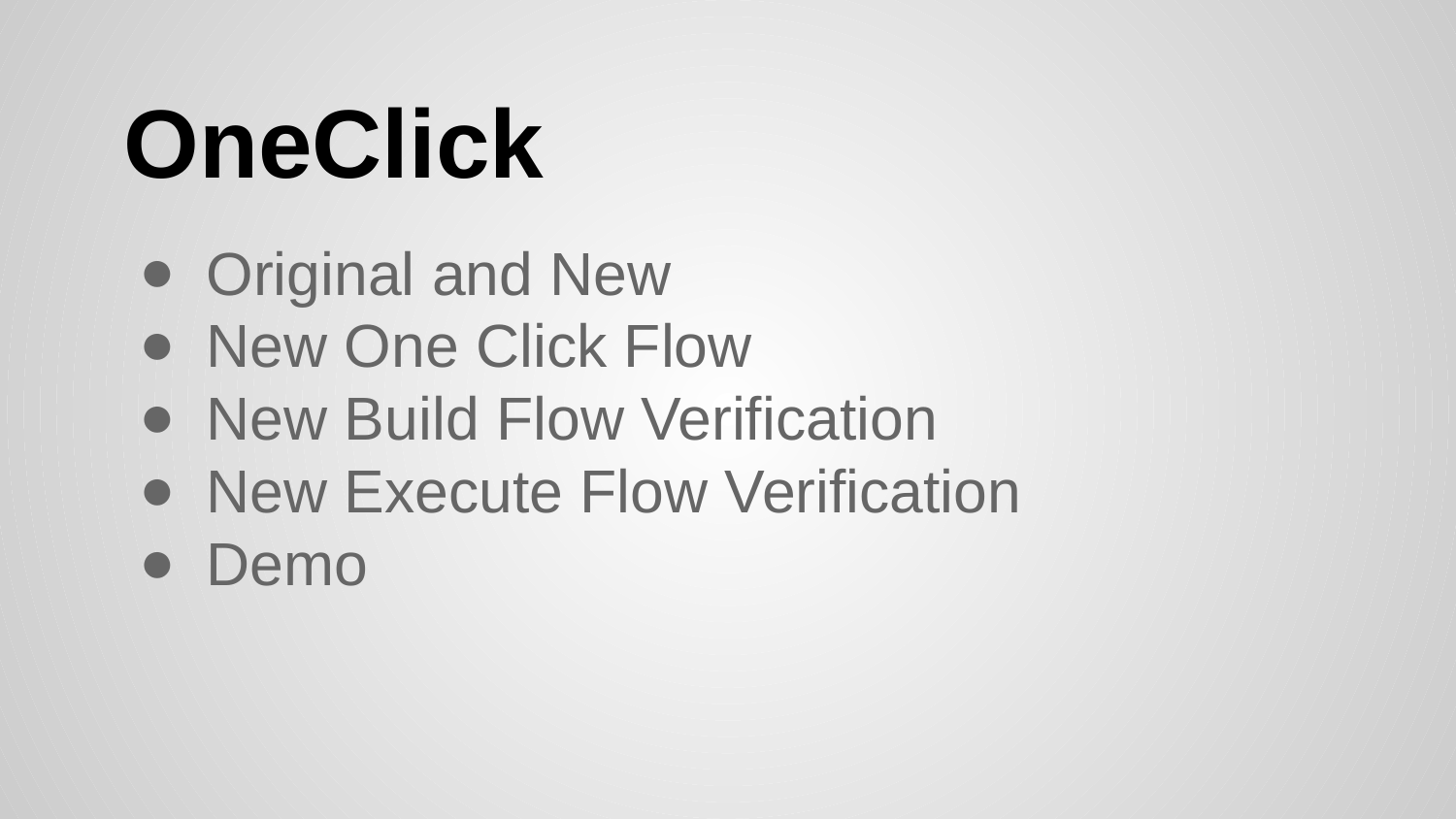

# OneClick
Original and New
New One Click Flow
New Build Flow Verification
New Execute Flow Verification
Demo